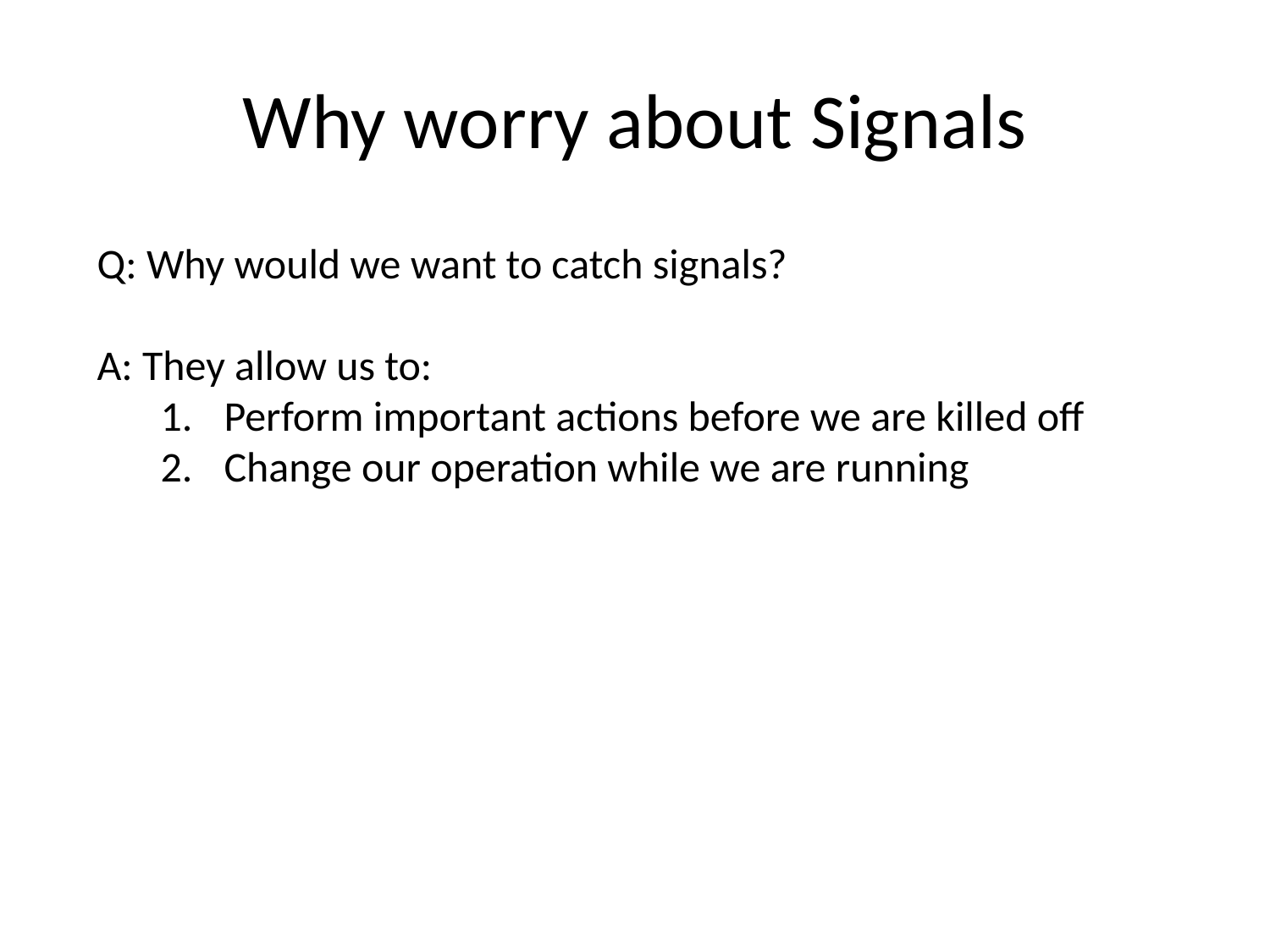

# Why worry about Signals

Q: Why would we want to catch signals?

A: They allow us to:
Perform important actions before we are killed off
Change our operation while we are running